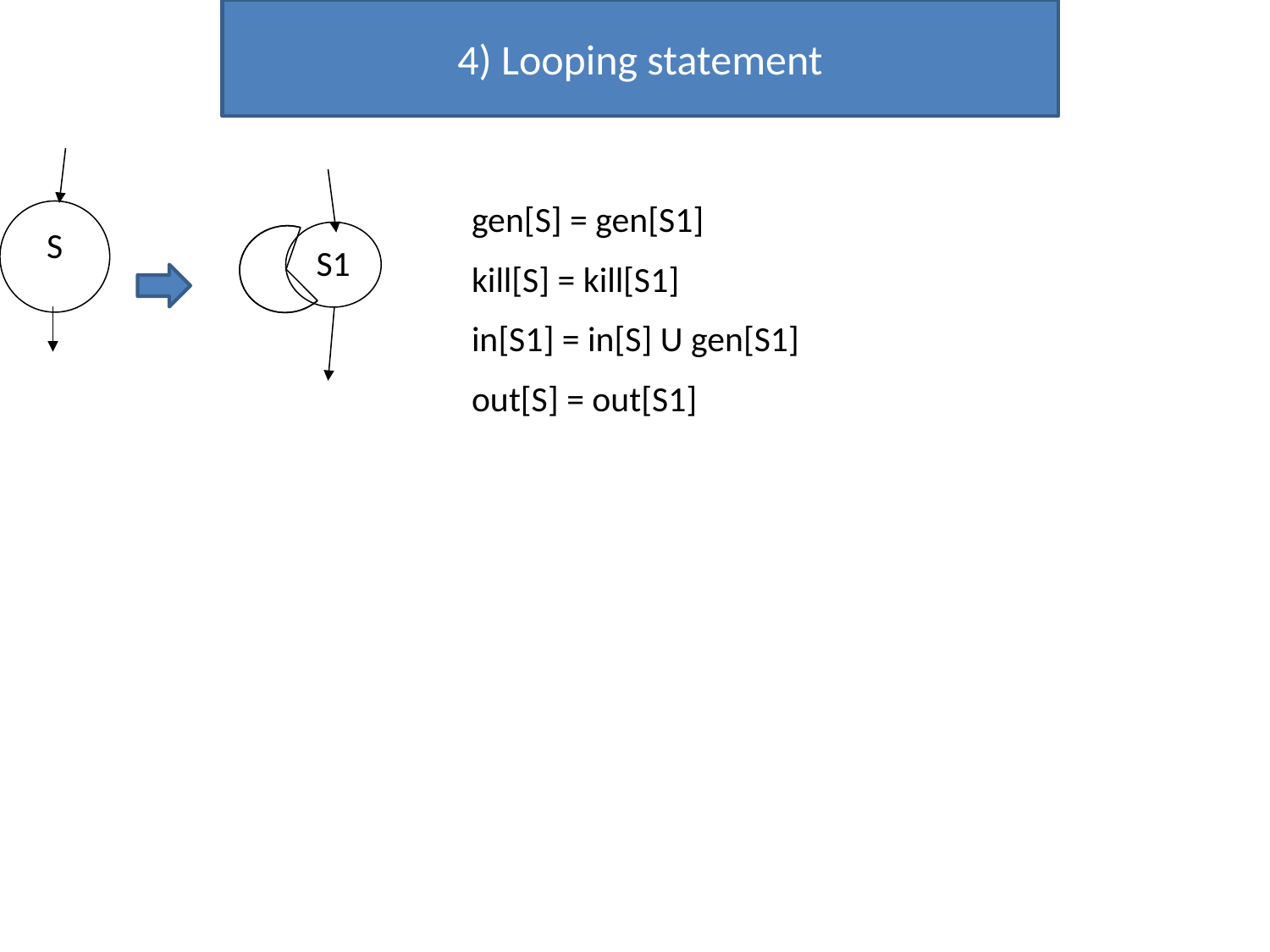

4) Looping statement
gen[S] = gen[S1]
kill[S] = kill[S1]
in[S1] = in[S] U gen[S1]
out[S] = out[S1]

S
S1